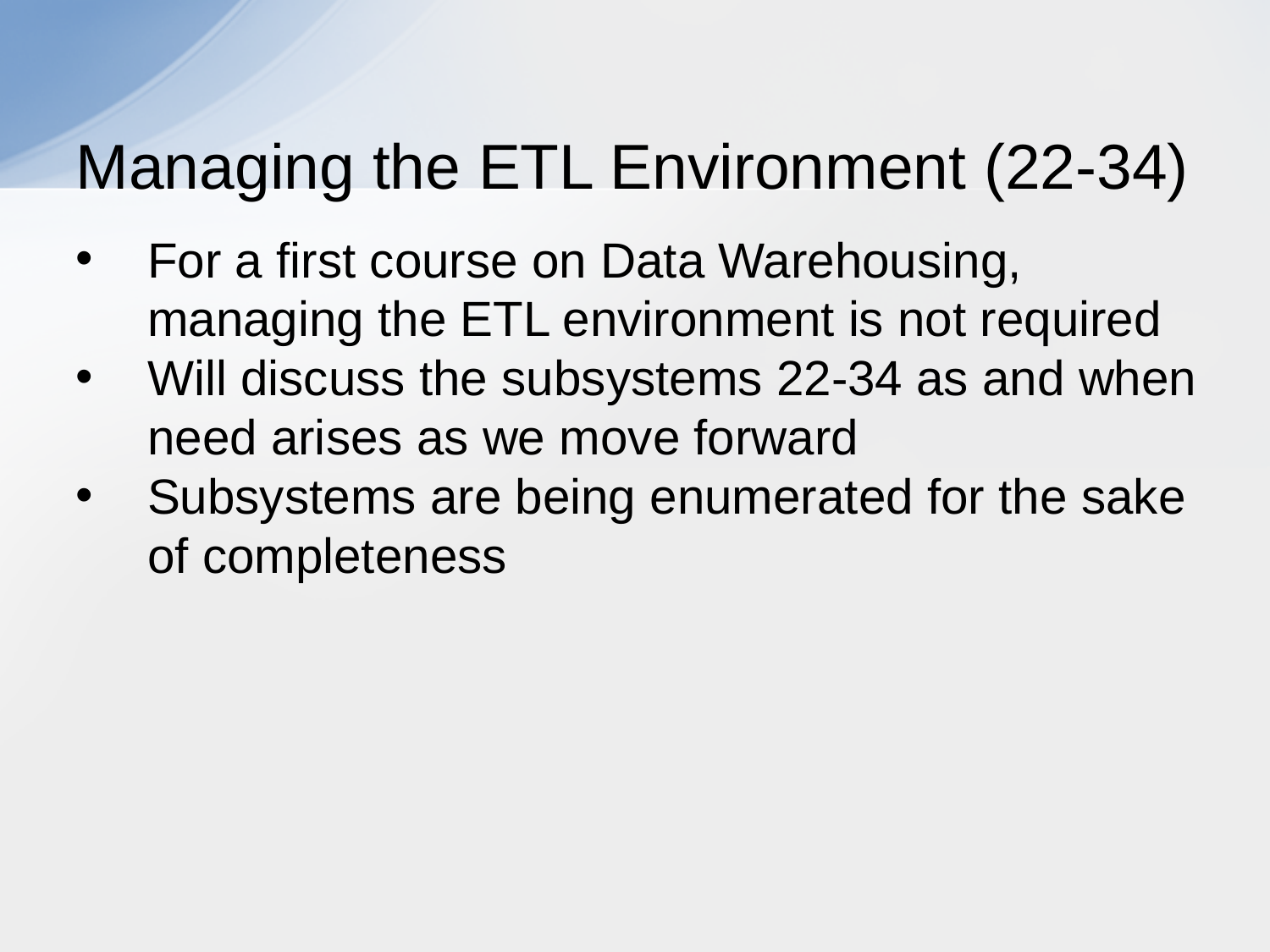

# Managing the ETL Environment (22-34)
For a first course on Data Warehousing, managing the ETL environment is not required
Will discuss the subsystems 22-34 as and when need arises as we move forward
Subsystems are being enumerated for the sake of completeness